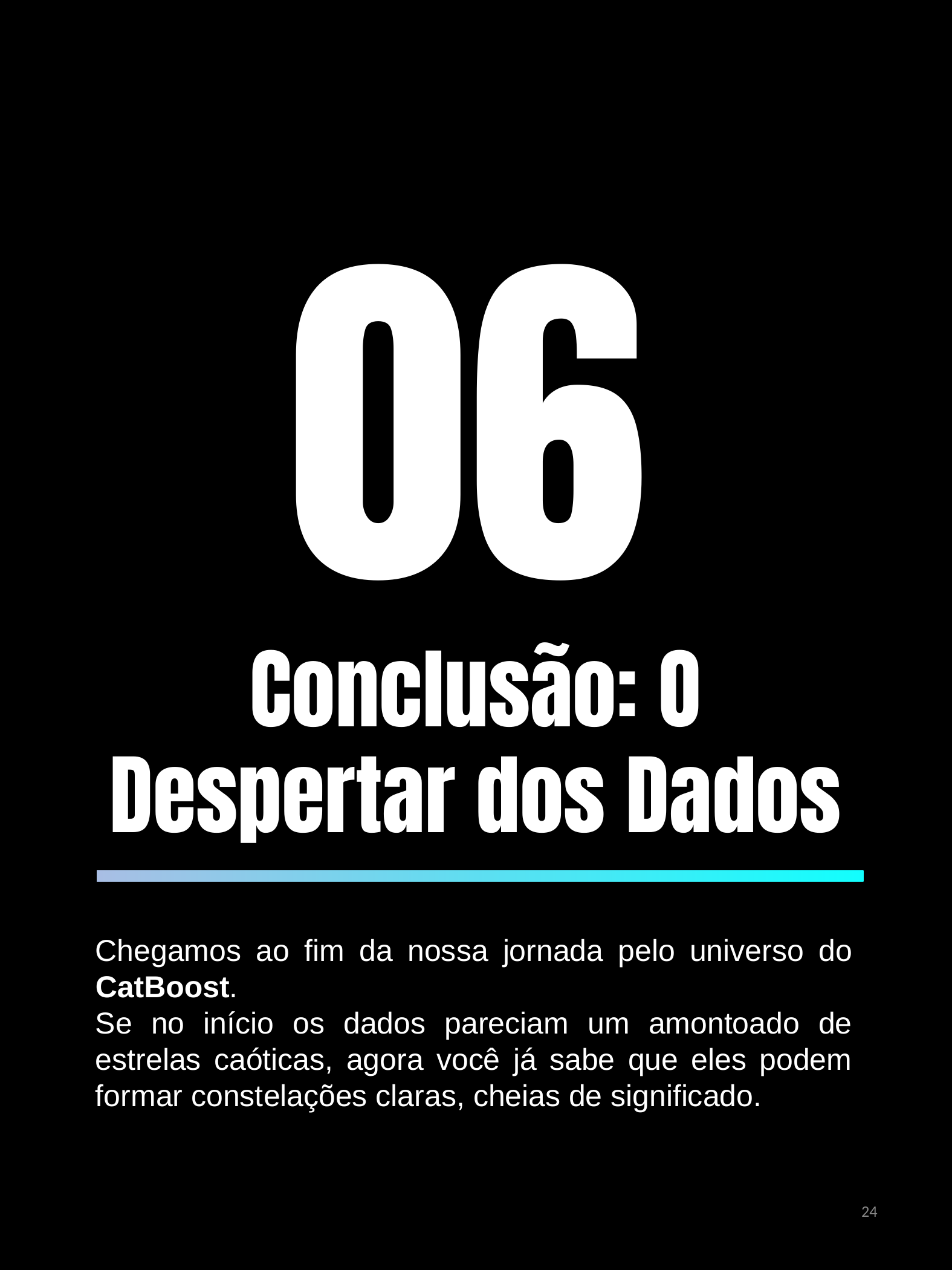

06
Conclusão: O Despertar dos Dados

Chegamos ao fim da nossa jornada pelo universo do CatBoost.
Se no início os dados pareciam um amontoado de estrelas caóticas, agora você já sabe que eles podem formar constelações claras, cheias de significado.
24